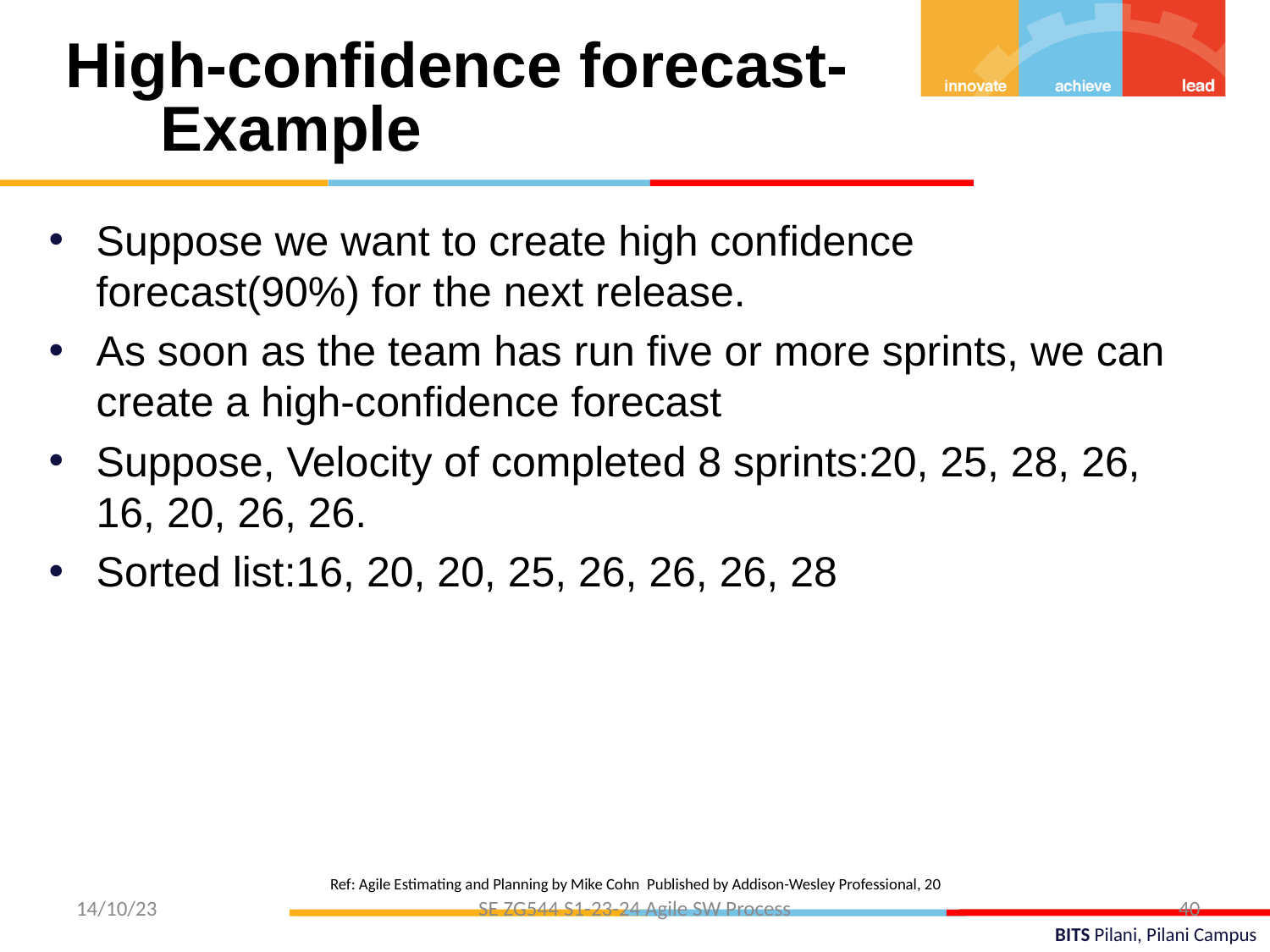

High-confidence forecast- Example
Suppose we want to create high confidence forecast(90%) for the next release.
As soon as the team has run five or more sprints, we can create a high-confidence forecast
Suppose, Velocity of completed 8 sprints:20, 25, 28, 26, 16, 20, 26, 26.
Sorted list:16, 20, 20, 25, 26, 26, 26, 28
Ref: Agile Estimating and Planning by Mike Cohn  Published by Addison-Wesley Professional, 20
14/10/23
SE ZG544 S1-23-24 Agile SW Process
40